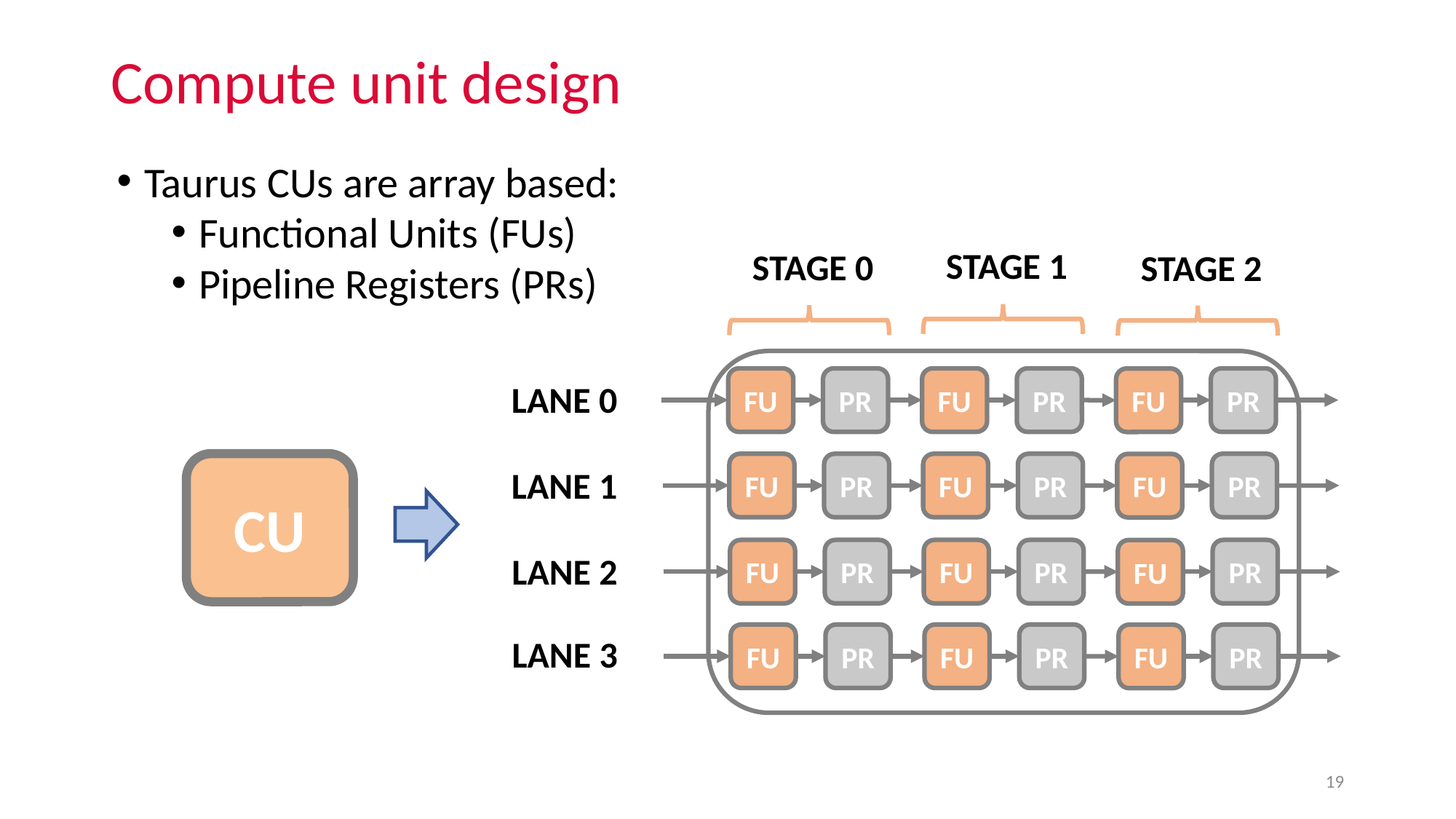

# Compute unit design
Taurus CUs are array based:
Functional Units (FUs)
Pipeline Registers (PRs)
STAGE 1
STAGE 0

STAGE 2

FU
PR
FU
PR
PR
FU
FU
PR
FU
PR
PR
FU
FU
PR
FU
PR
PR
FU
FU
PR
FU
PR
PR
FU
LANE 0
LANE 1
LANE 2
LANE 3
CU

19